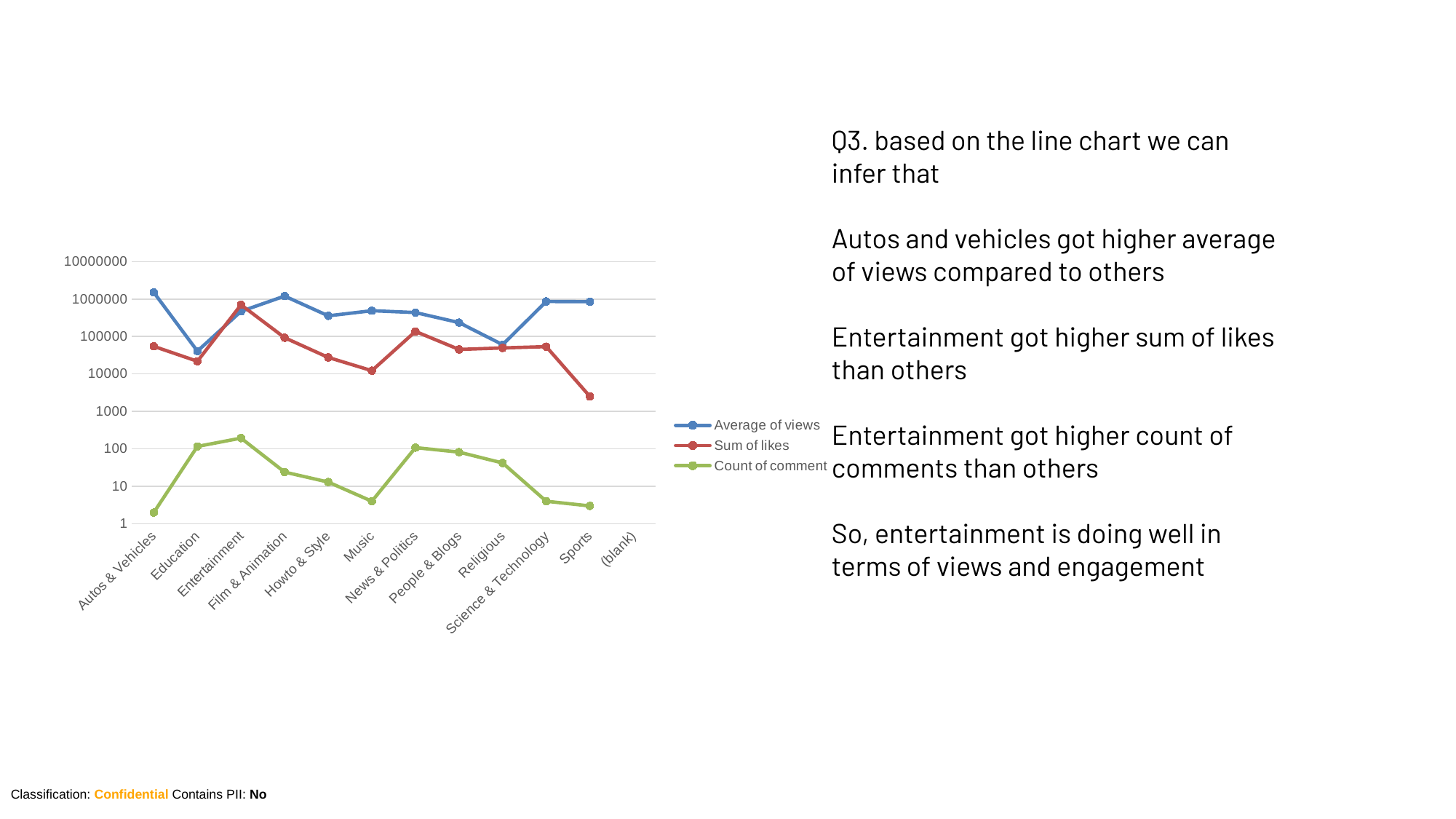

Q3. based on the line chart we can infer that

Autos and vehicles got higher average of views compared to others

Entertainment got higher sum of likes than others

Entertainment got higher count of comments than others

So, entertainment is doing well in terms of views and engagement

### Chart

| Category | Average of views | Sum of likes | Count of comment |
|---|---|---|---|
| Autos & Vehicles | 1500201.0 | 54702.0 | 2.0 |
| Education | 40741.76724137931 | 21857.0 | 116.0 |
| Entertainment | 469426.54639175255 | 701192.0 | 194.0 |
| Film & Animation | 1198848.2916666667 | 92950.0 | 24.0 |
| Howto & Style | 357043.46153846156 | 27650.0 | 13.0 |
| Music | 488661.25 | 12238.0 | 4.0 |
| News & Politics | 435653.52777777775 | 136839.0 | 108.0 |
| People & Blogs | 235320.9756097561 | 45128.0 | 82.0 |
| Religious | 60538.92857142857 | 49603.0 | 42.0 |
| Science & Technology | 862396.75 | 53599.0 | 4.0 |
| Sports | 847732.6666666666 | 2516.0 | 3.0 |
| (blank) | None | None | None |